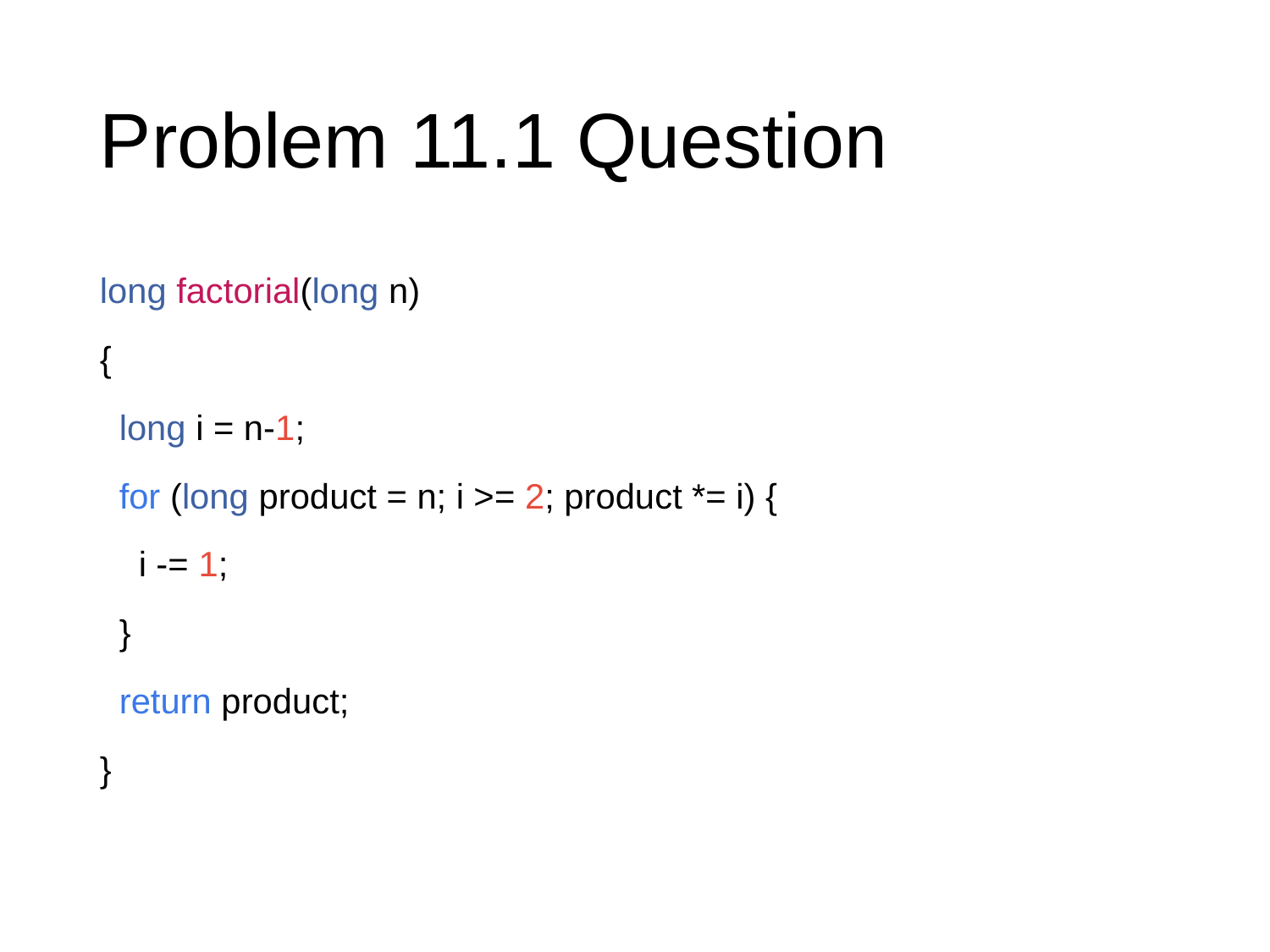

Problem 11.1 Question
long factorial(long n)
{
  long i = n-1;
  for (long product = n; i >= 2; product *= i) {
    i -= 1;
  }
  return product;
}